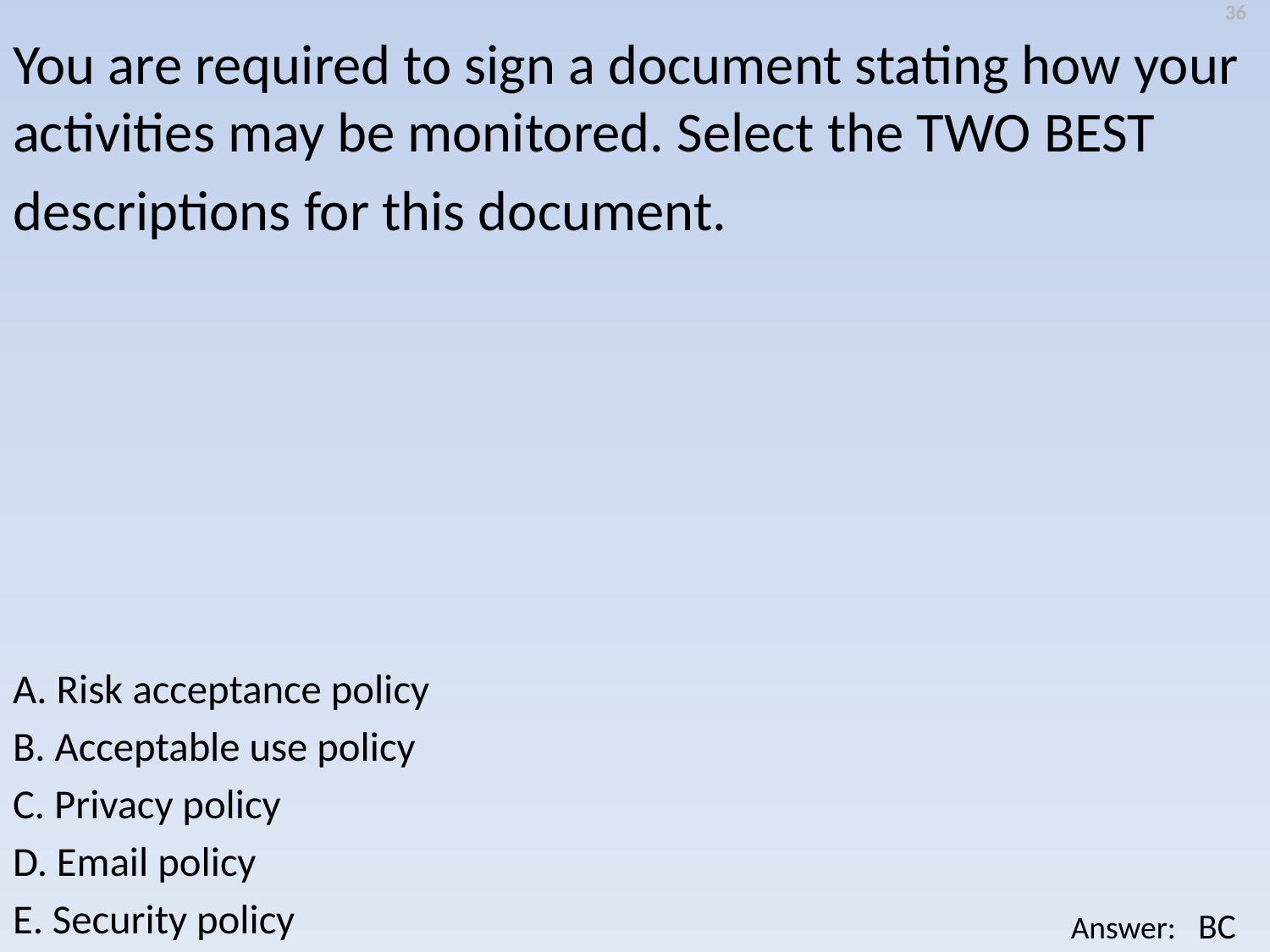

36
You are required to sign a document stating how your activities may be monitored. Select the TWO BEST
descriptions for this document.
A. Risk acceptance policy
B. Acceptable use policy
C. Privacy policy
D. Email policy
E. Security policy
BC